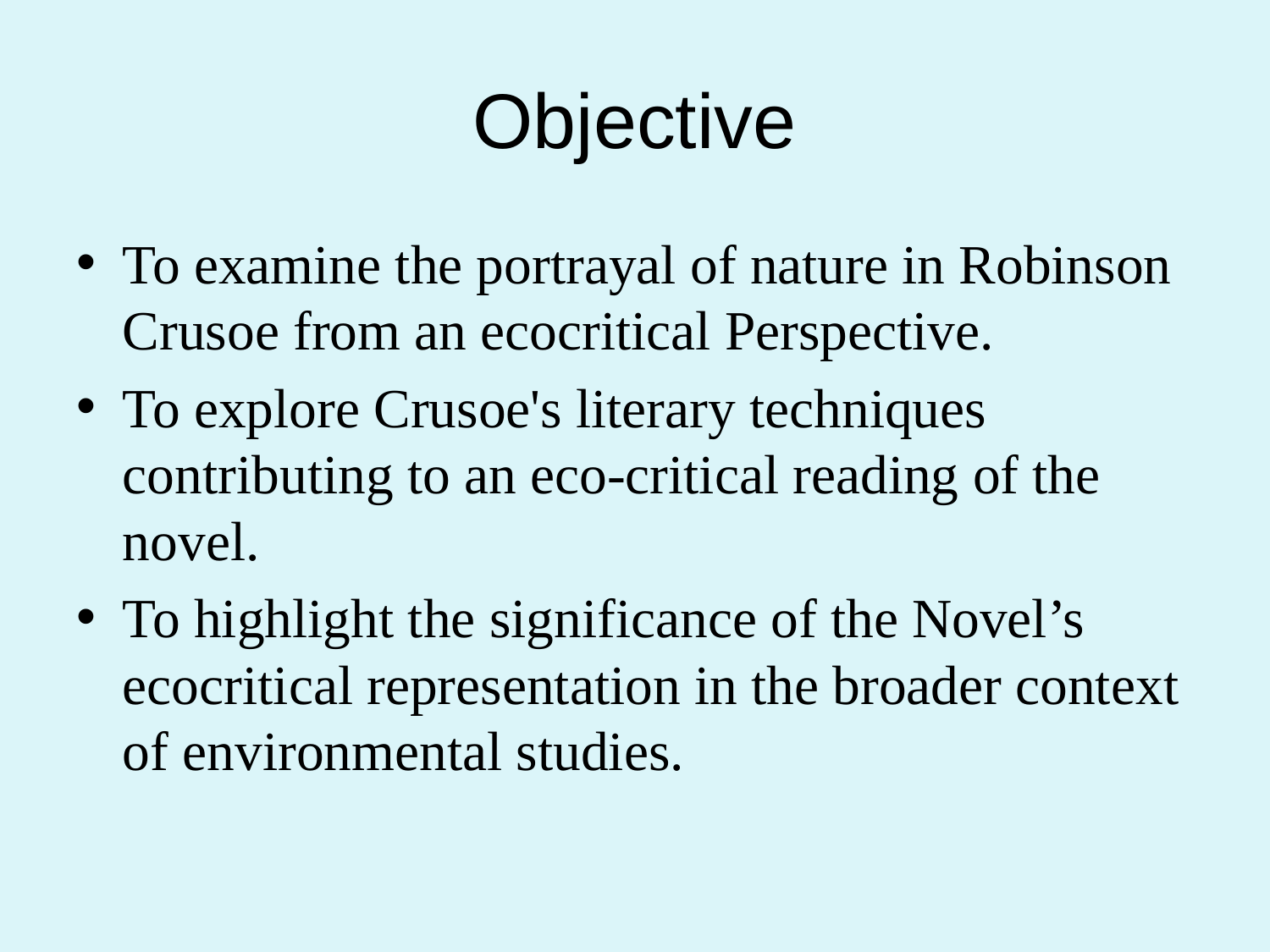

# Objective
To examine the portrayal of nature in Robinson Crusoe from an ecocritical Perspective.
To explore Crusoe's literary techniques contributing to an eco-critical reading of the novel.
To highlight the significance of the Novel’s ecocritical representation in the broader context of environmental studies.